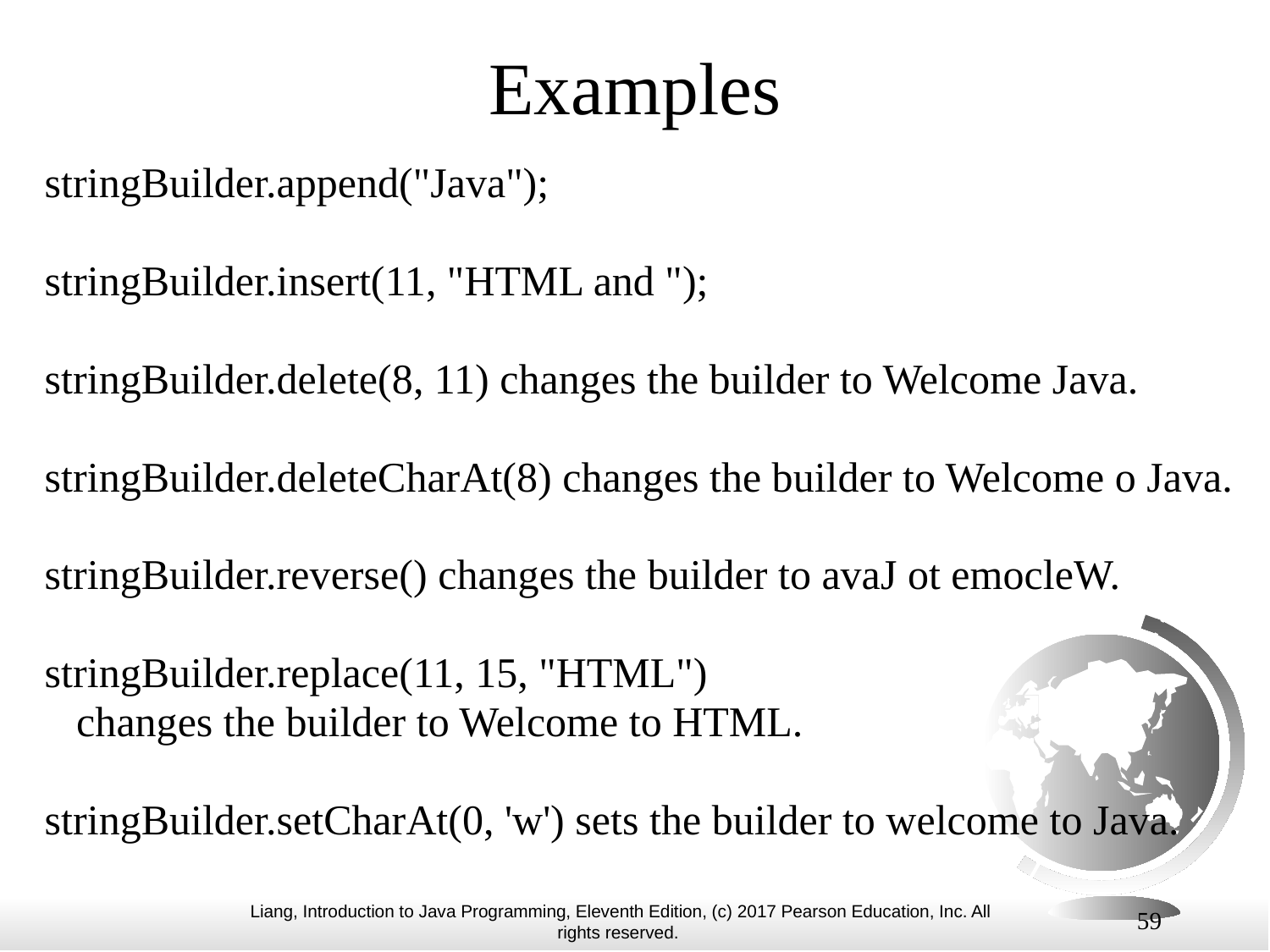

# Examples
stringBuilder.append("Java");

stringBuilder.insert(11, "HTML and ");

stringBuilder.delete(8, 11) changes the builder to Welcome Java.

stringBuilder.deleteCharAt(8) changes the builder to Welcome o Java.

stringBuilder.reverse() changes the builder to avaJ ot emocleW.

stringBuilder.replace(11, 15, "HTML")
   changes the builder to Welcome to HTML.

stringBuilder.setCharAt(0, 'w') sets the builder to welcome to Java.

59